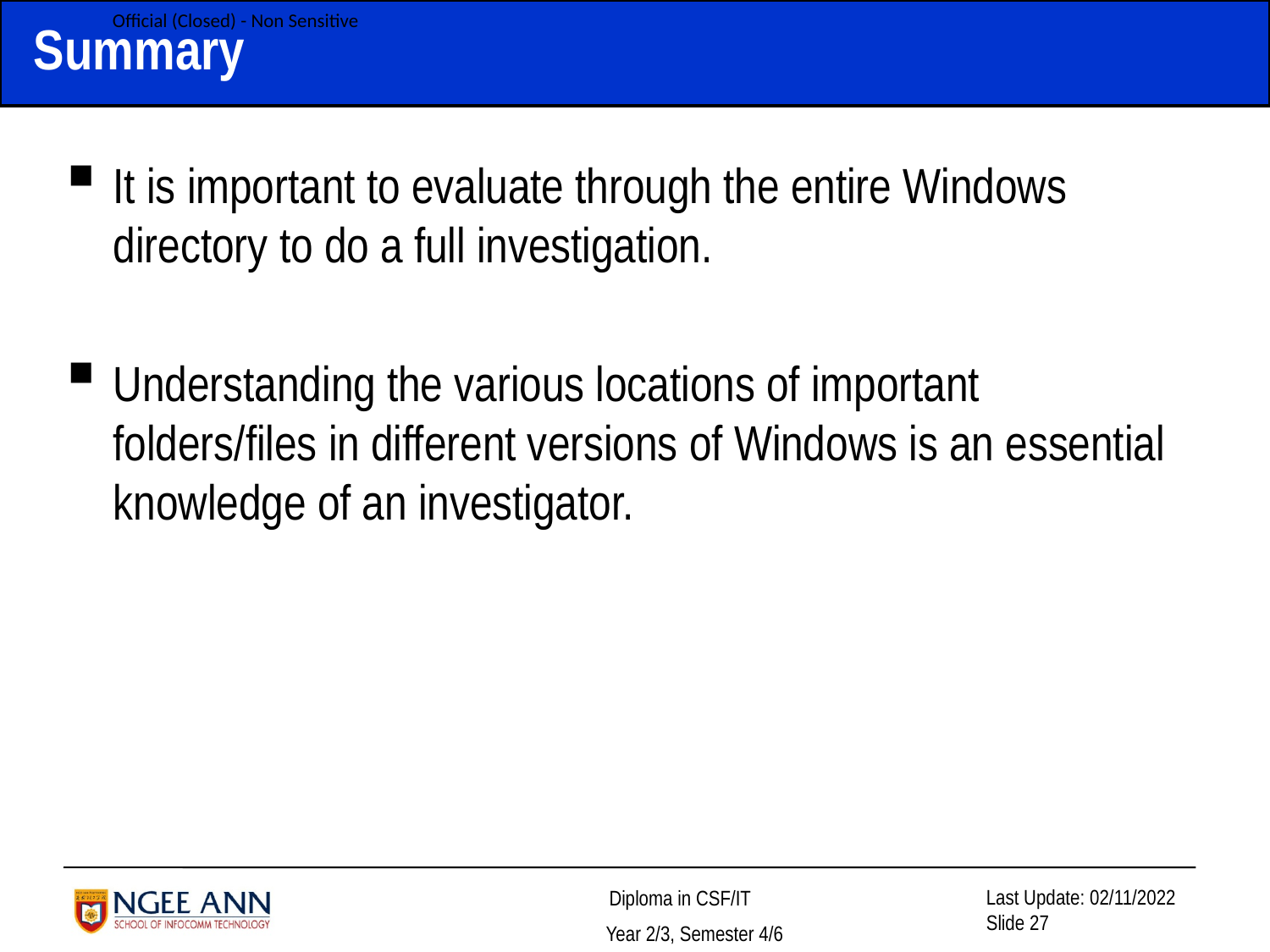

# Summary
It is important to evaluate through the entire Windows directory to do a full investigation.

Understanding the various locations of important folders/files in different versions of Windows is an essential knowledge of an investigator.